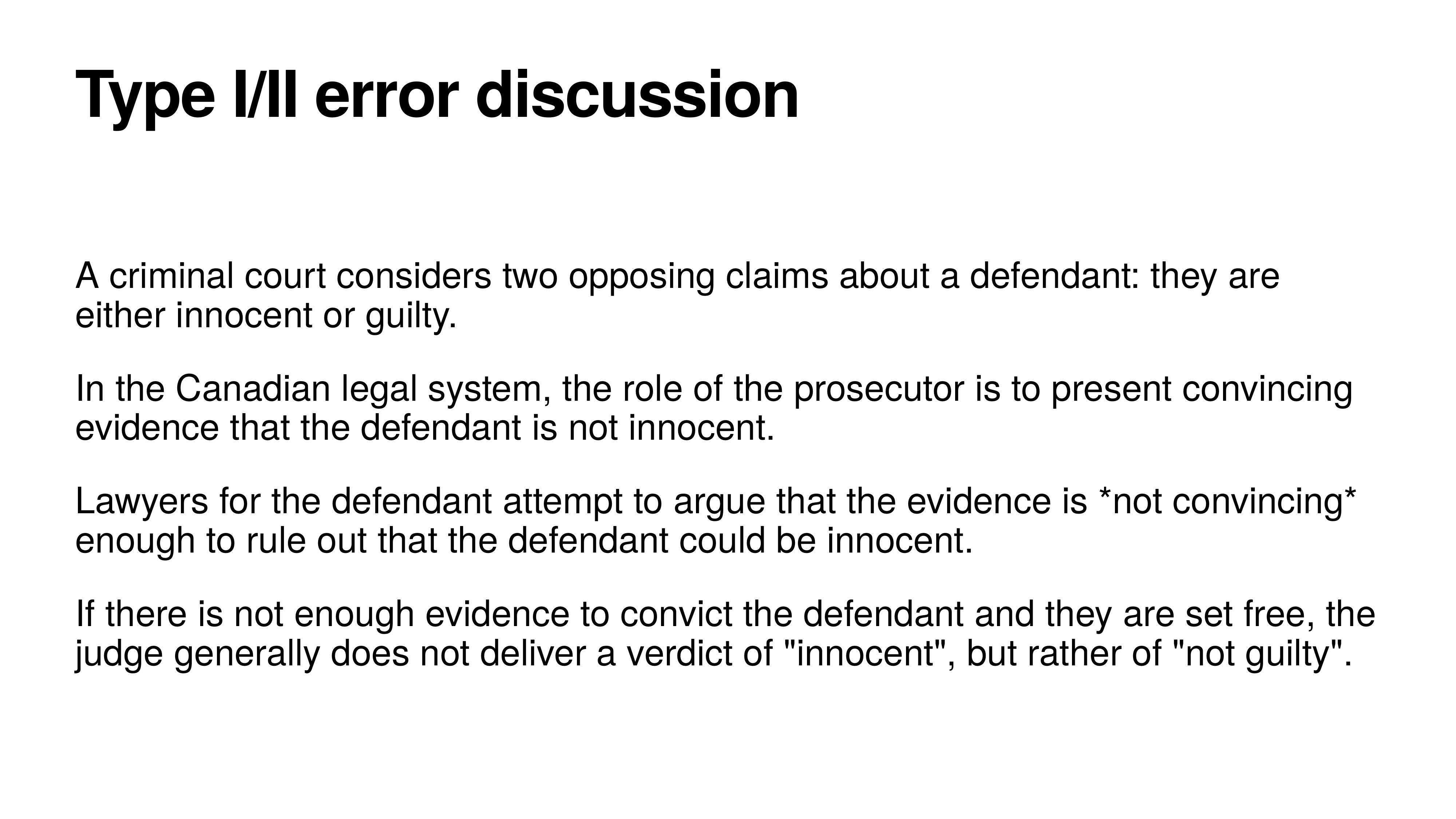

# Type I/II error discussion

A criminal court considers two opposing claims about a defendant: they are either innocent or guilty.
In the Canadian legal system, the role of the prosecutor is to present convincing evidence that the defendant is not innocent.
Lawyers for the defendant attempt to argue that the evidence is *not convincing* enough to rule out that the defendant could be innocent.
If there is not enough evidence to convict the defendant and they are set free, the judge generally does not deliver a verdict of "innocent", but rather of "not guilty".